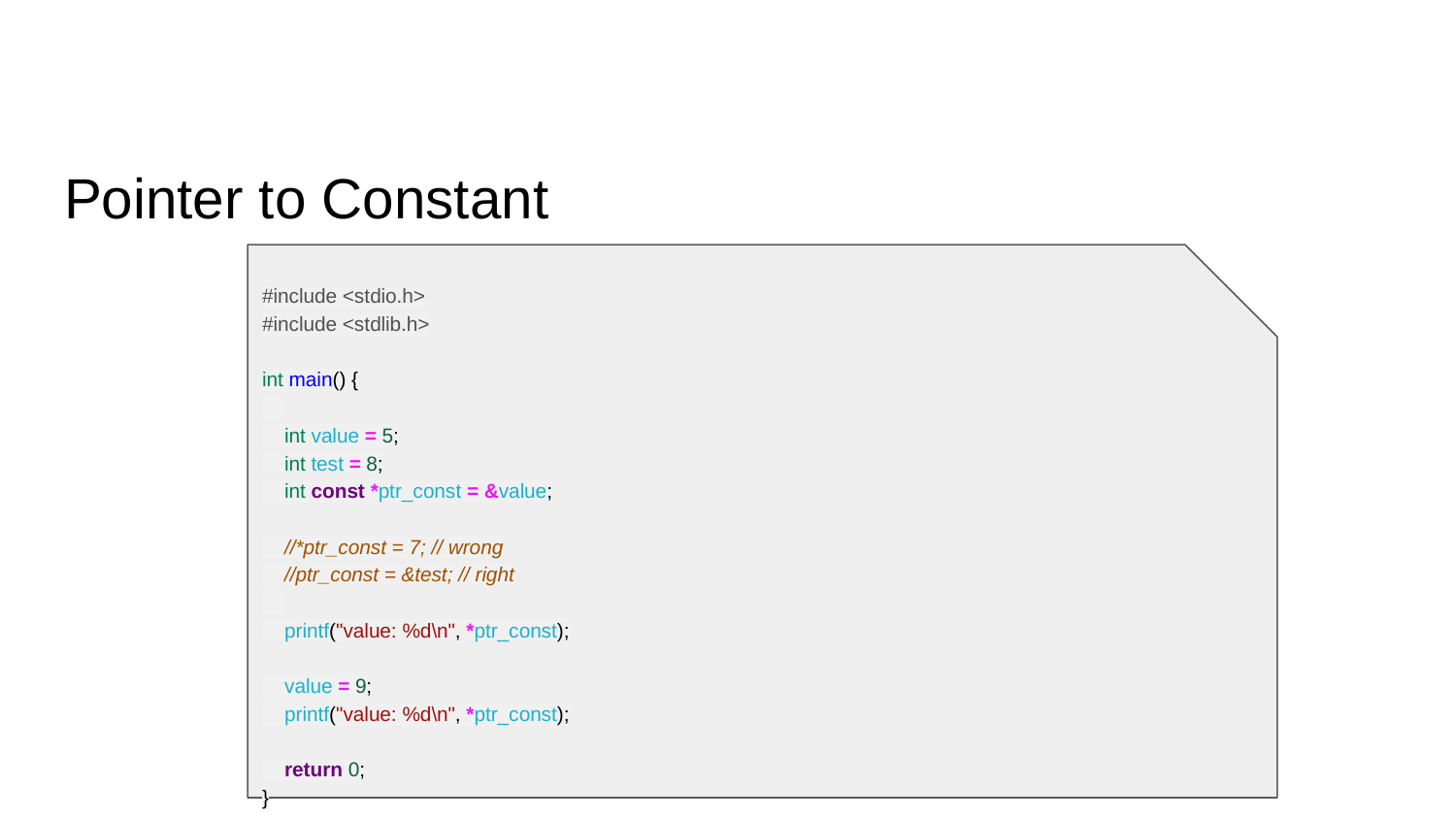

# Pointer to Constant
#include <stdio.h>
#include <stdlib.h>
int main() {
    int value = 5;
    int test = 8;
    int const *ptr_const = &value;
    //*ptr_const = 7; // wrong
    //ptr_const = &test; // right
    printf("value: %d\n", *ptr_const);
    value = 9;
    printf("value: %d\n", *ptr_const);
    return 0;
}